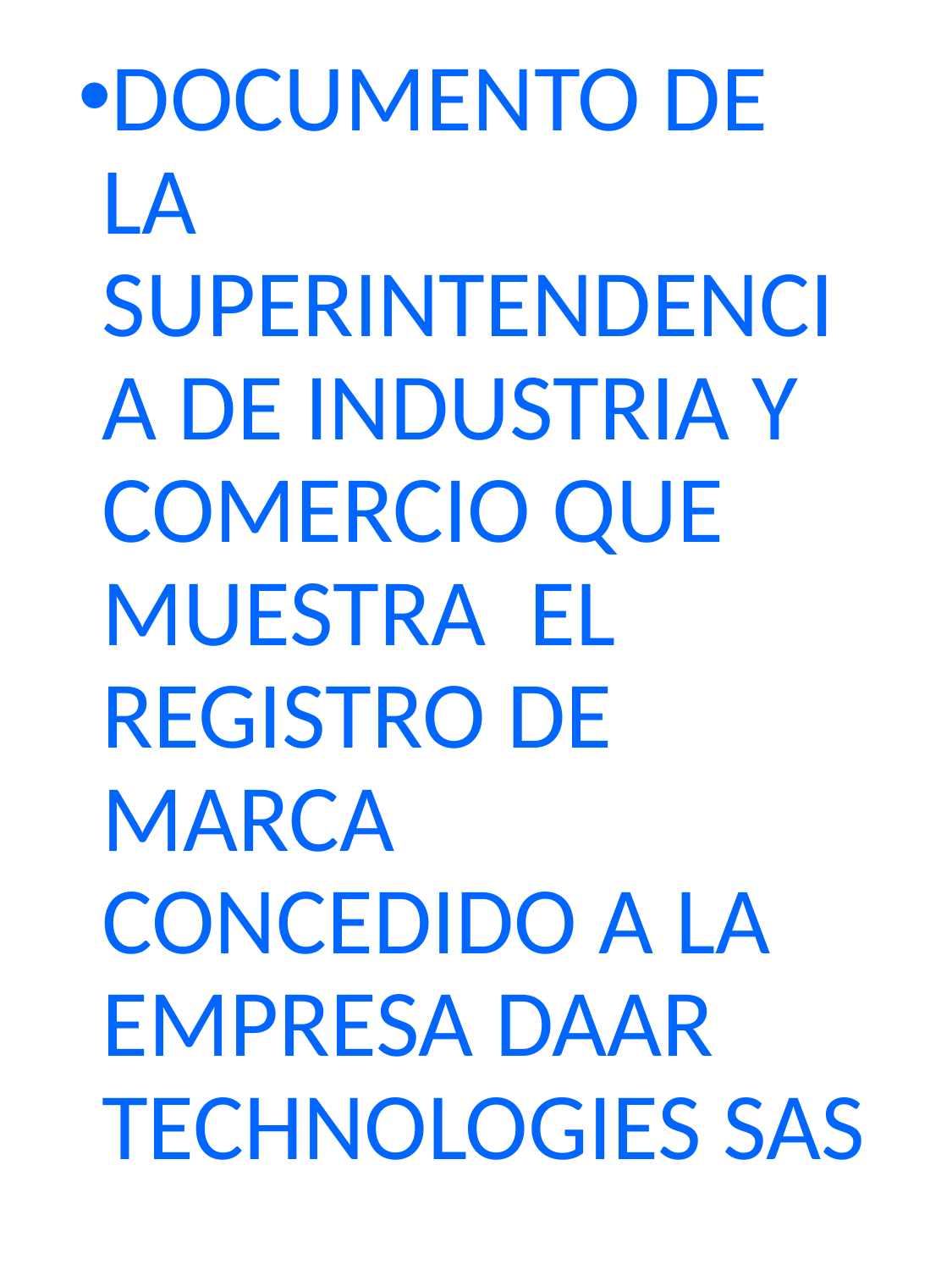

DOCUMENTO DE LA SUPERINTENDENCIA DE INDUSTRIA Y COMERCIO QUE MUESTRA  EL REGISTRO DE MARCA CONCEDIDO A LA EMPRESA DAAR TECHNOLOGIES SAS